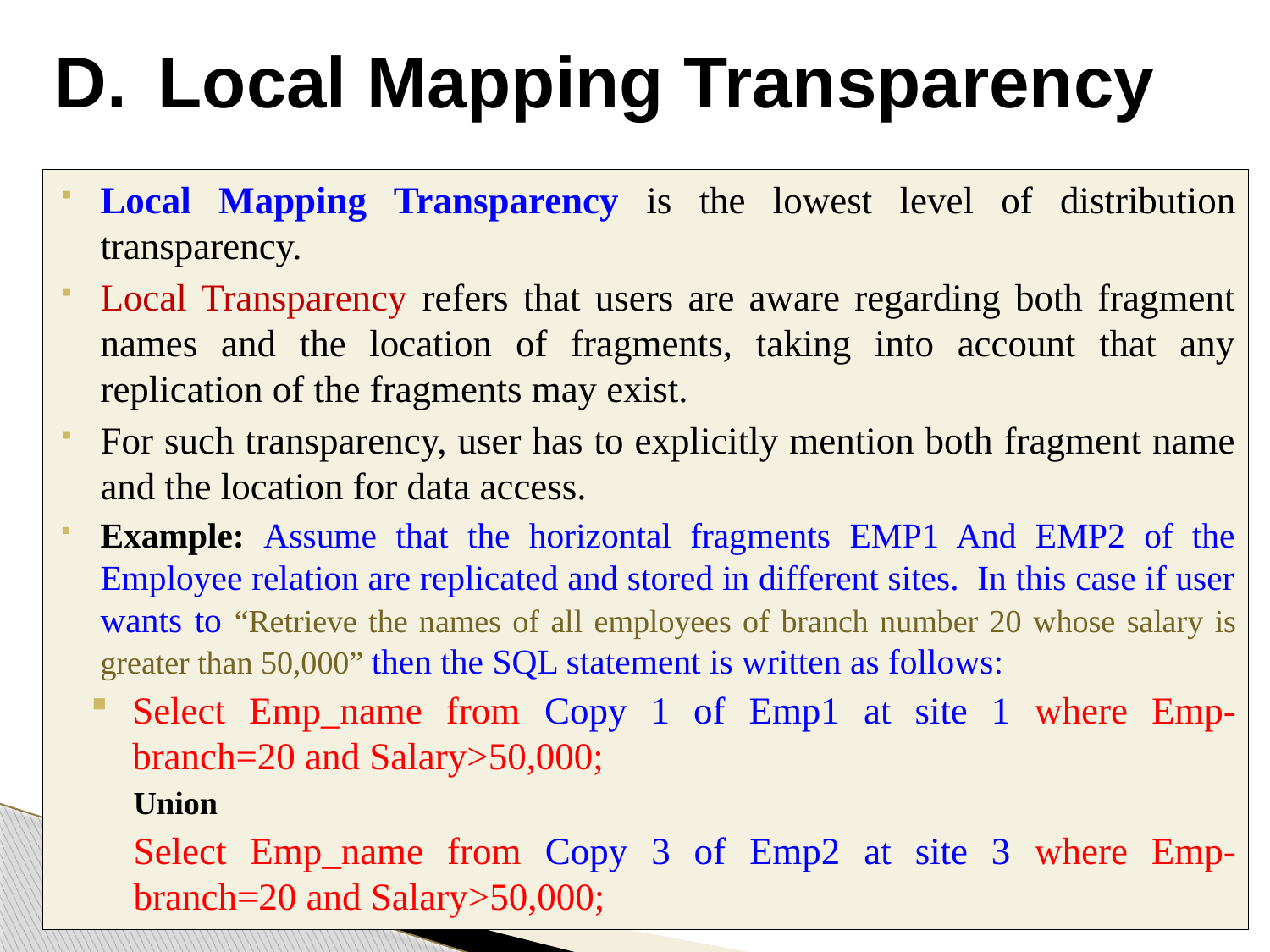

# Local Mapping Transparency
Local Mapping Transparency is the lowest level of distribution transparency.
Local Transparency refers that users are aware regarding both fragment names and the location of fragments, taking into account that any replication of the fragments may exist.
For such transparency, user has to explicitly mention both fragment name and the location for data access.
Example: Assume that the horizontal fragments EMP1 And EMP2 of the Employee relation are replicated and stored in different sites.  In this case if user wants to “Retrieve the names of all employees of branch number 20 whose salary is greater than 50,000” then the SQL statement is written as follows:
Select Emp_name from Copy 1 of Emp1 at site 1 where Emp-branch=20 and Salary>50,000;
Union
Select Emp_name from Copy 3 of Emp2 at site 3 where Emp-branch=20 and Salary>50,000;